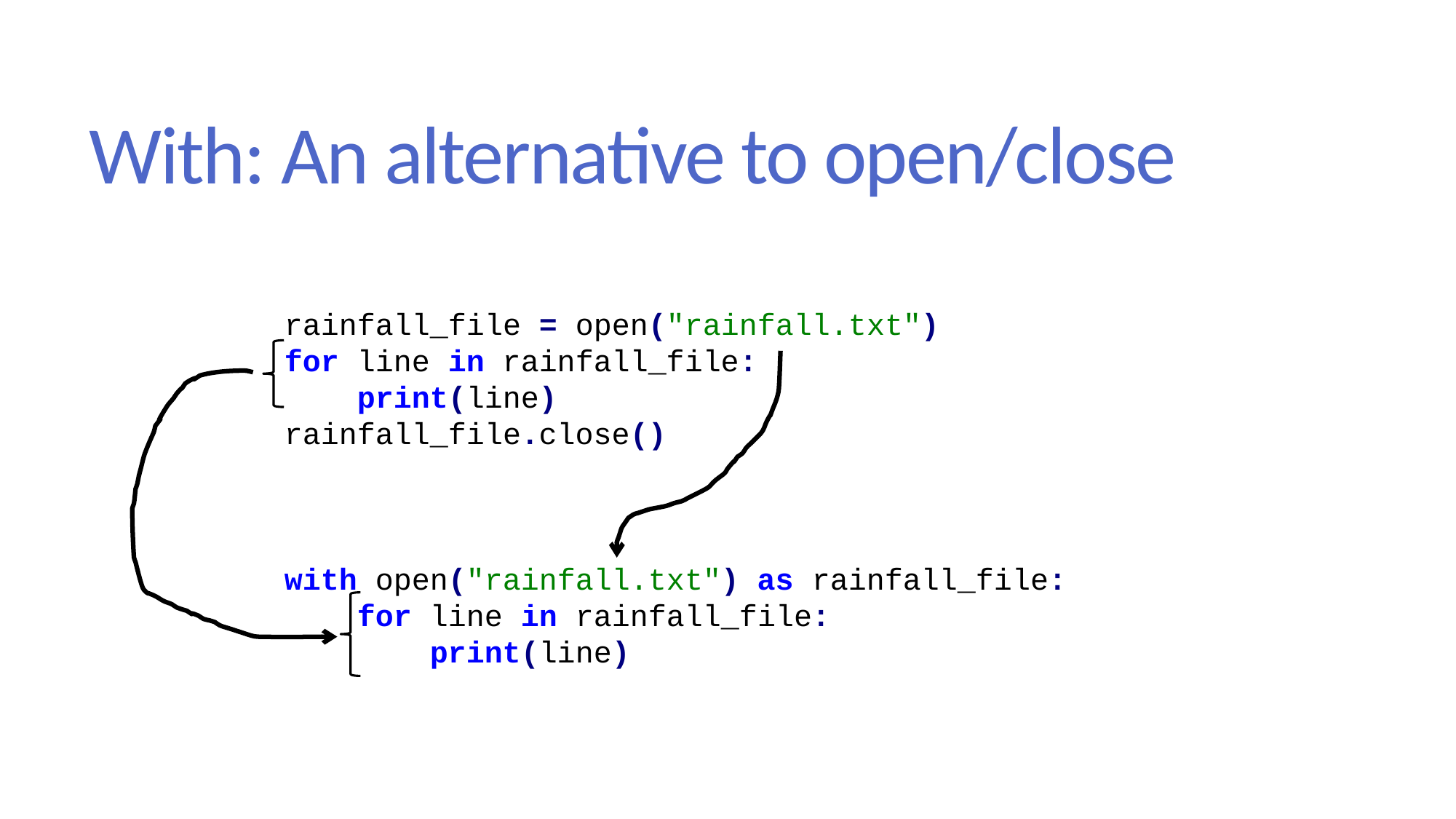

# With: An alternative to open/close
rainfall_file = open("rainfall.txt")
for line in rainfall_file:
    print(line)
rainfall_file.close()

with open("rainfall.txt") as rainfall_file:
    for line in rainfall_file:
        print(line)